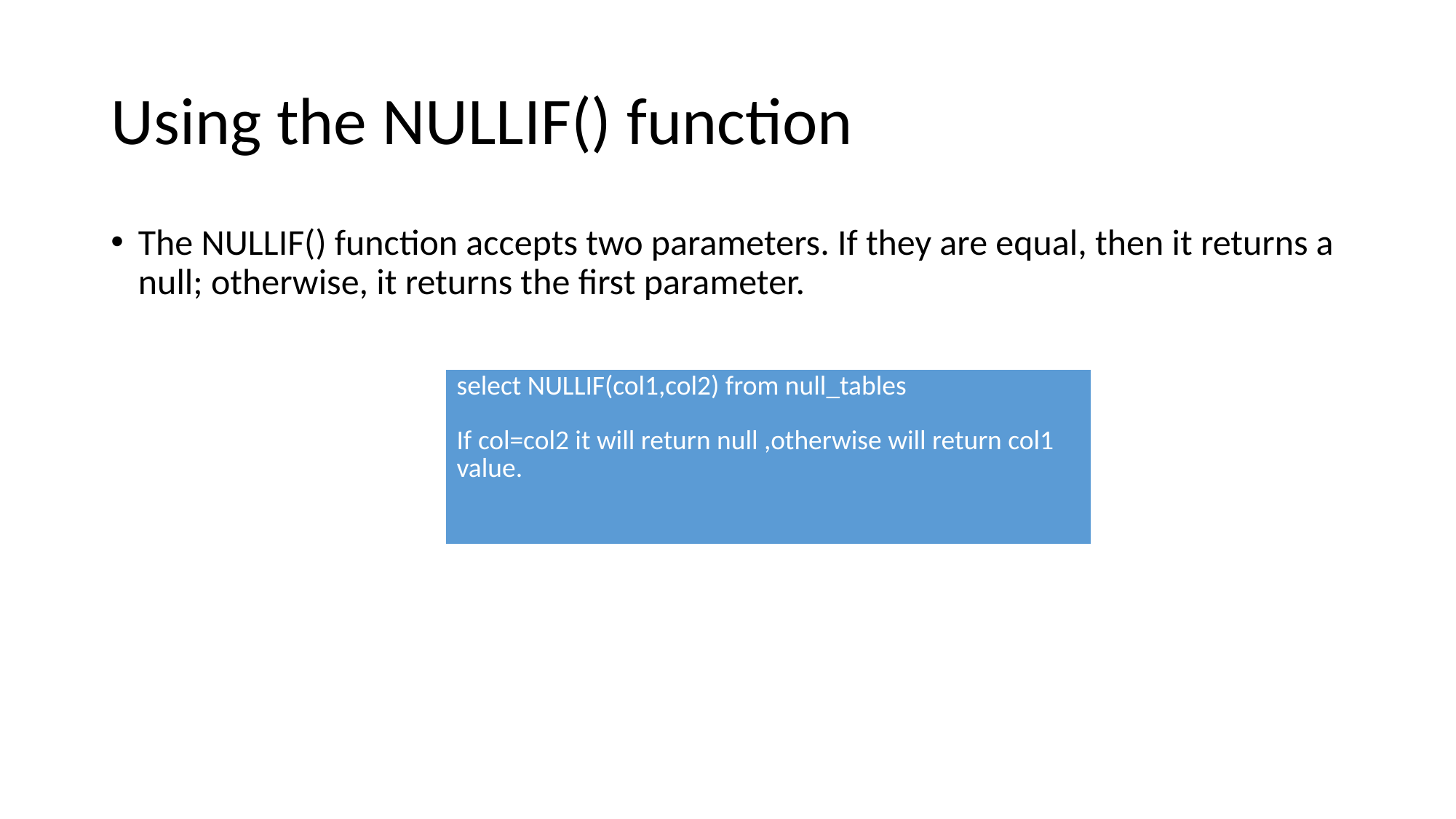

# Using the NULLIF() function
The NULLIF() function accepts two parameters. If they are equal, then it returns a null; otherwise, it returns the first parameter.

| select NULLIF(col1,col2) from null\_tables If col=col2 it will return null ,otherwise will return col1 value. |
| --- |